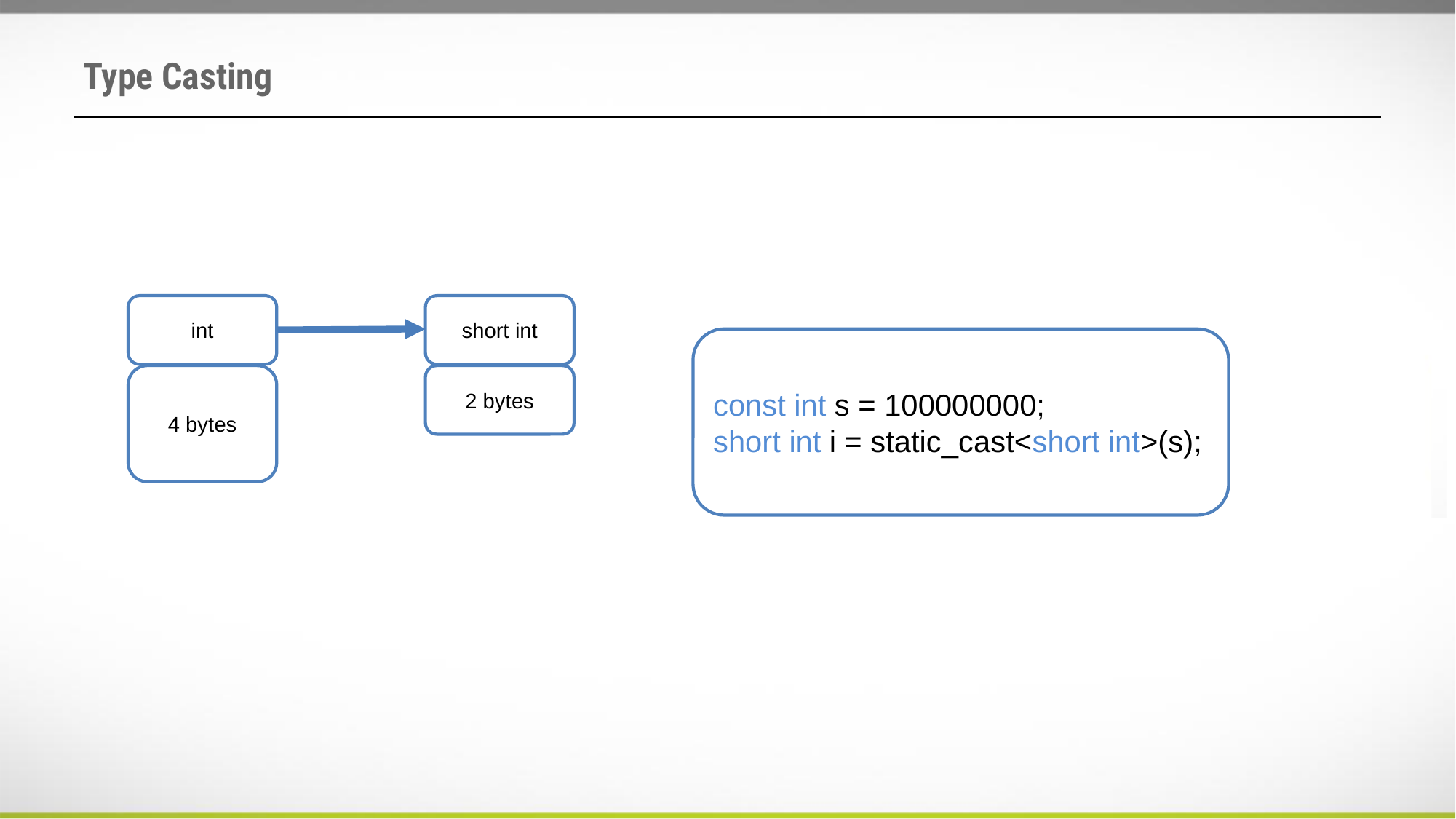

# Type Casting

int
short int
const int s = 100000000;
short int i = static_cast<short int>(s);
4 bytes
2 bytes